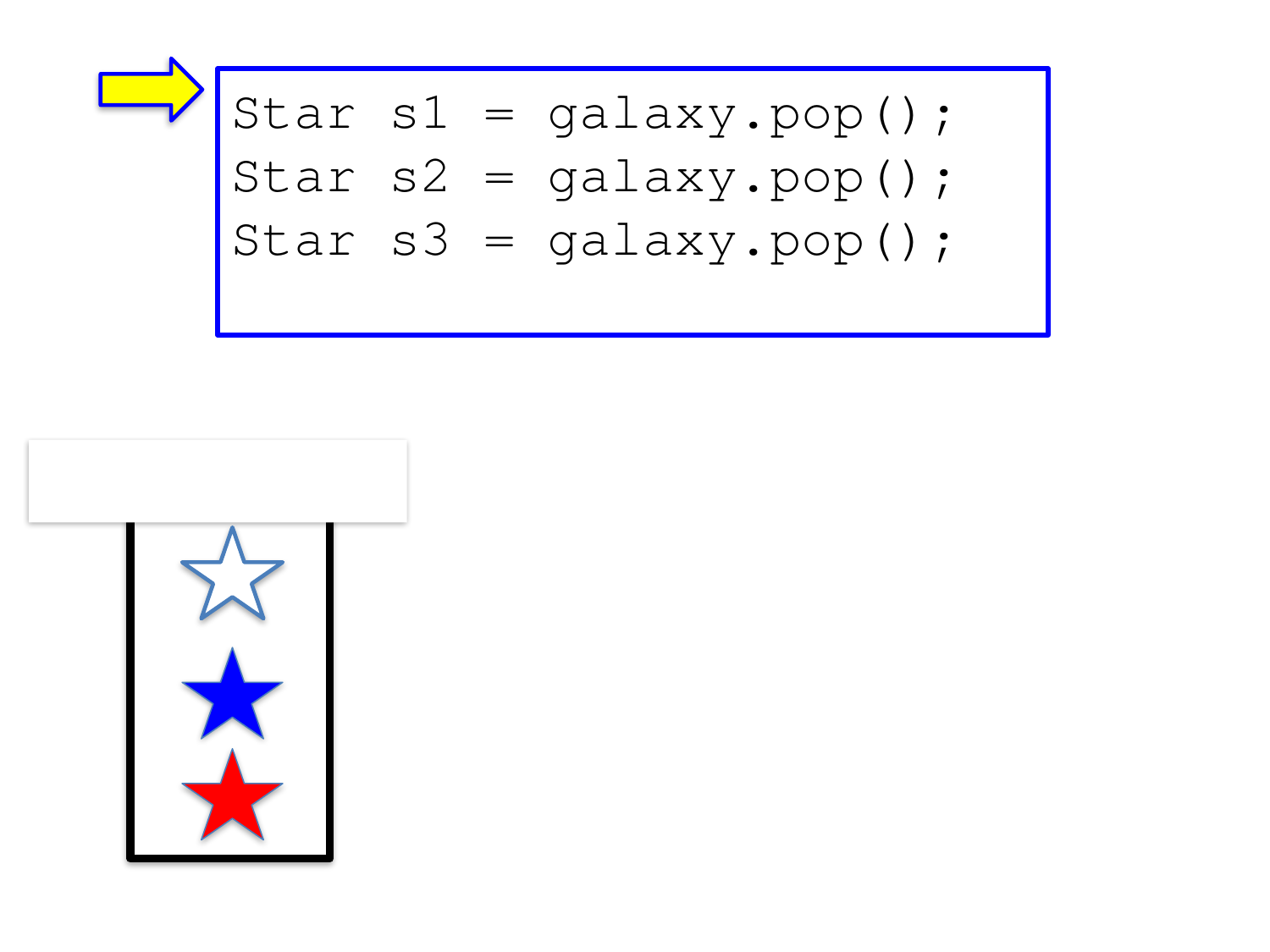

Star s1 = galaxy.pop();
Star s2 = galaxy.pop();
Star s3 = galaxy.pop();